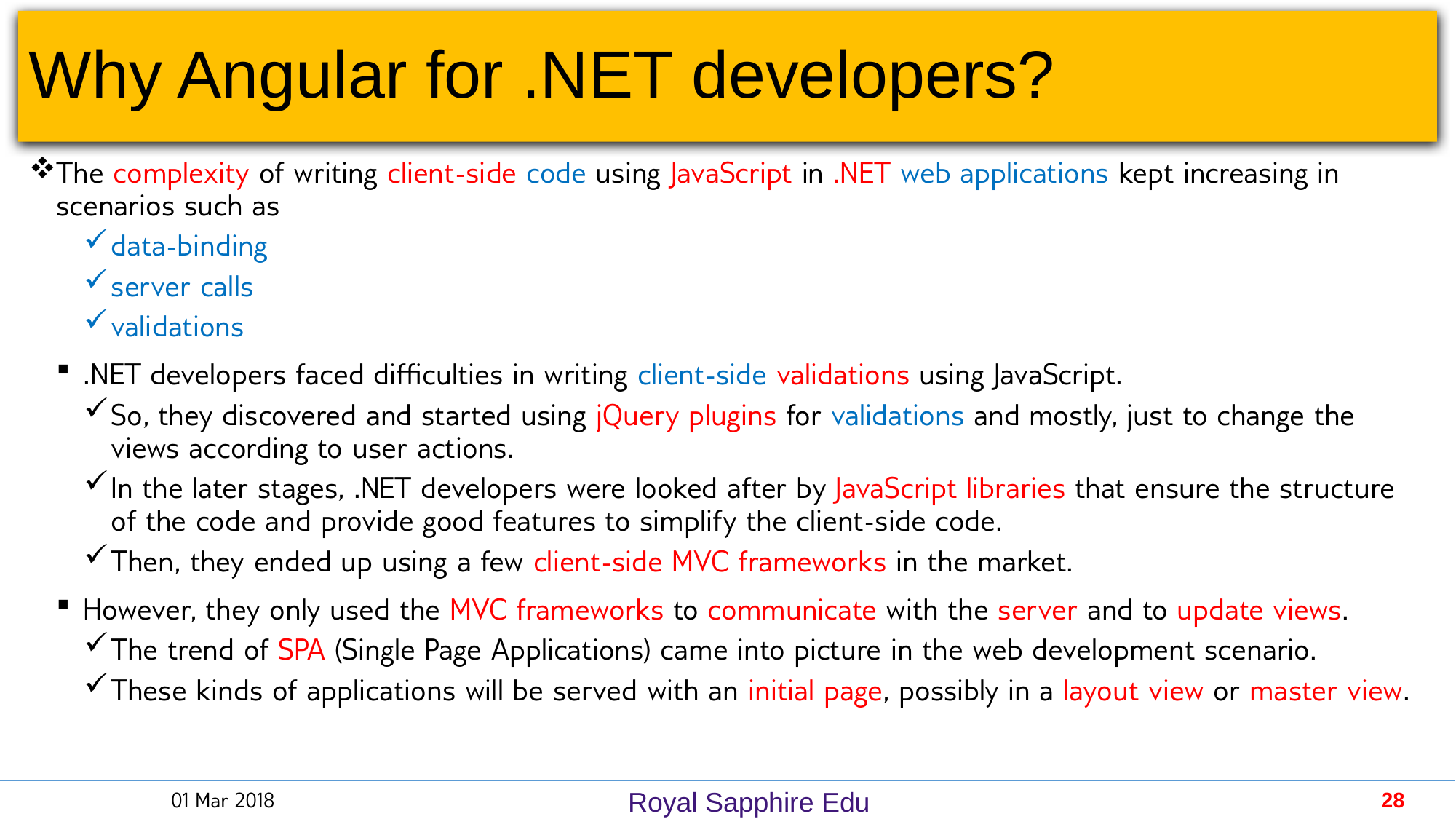

# Why Angular for .NET developers?
The complexity of writing client-side code using JavaScript in .NET web applications kept increasing in scenarios such as
data-binding
server calls
validations
.NET developers faced difficulties in writing client-side validations using JavaScript.
So, they discovered and started using jQuery plugins for validations and mostly, just to change the views according to user actions.
In the later stages, .NET developers were looked after by JavaScript libraries that ensure the structure of the code and provide good features to simplify the client-side code.
Then, they ended up using a few client-side MVC frameworks in the market.
However, they only used the MVC frameworks to communicate with the server and to update views.
The trend of SPA (Single Page Applications) came into picture in the web development scenario.
These kinds of applications will be served with an initial page, possibly in a layout view or master view.
01 Mar 2018
28